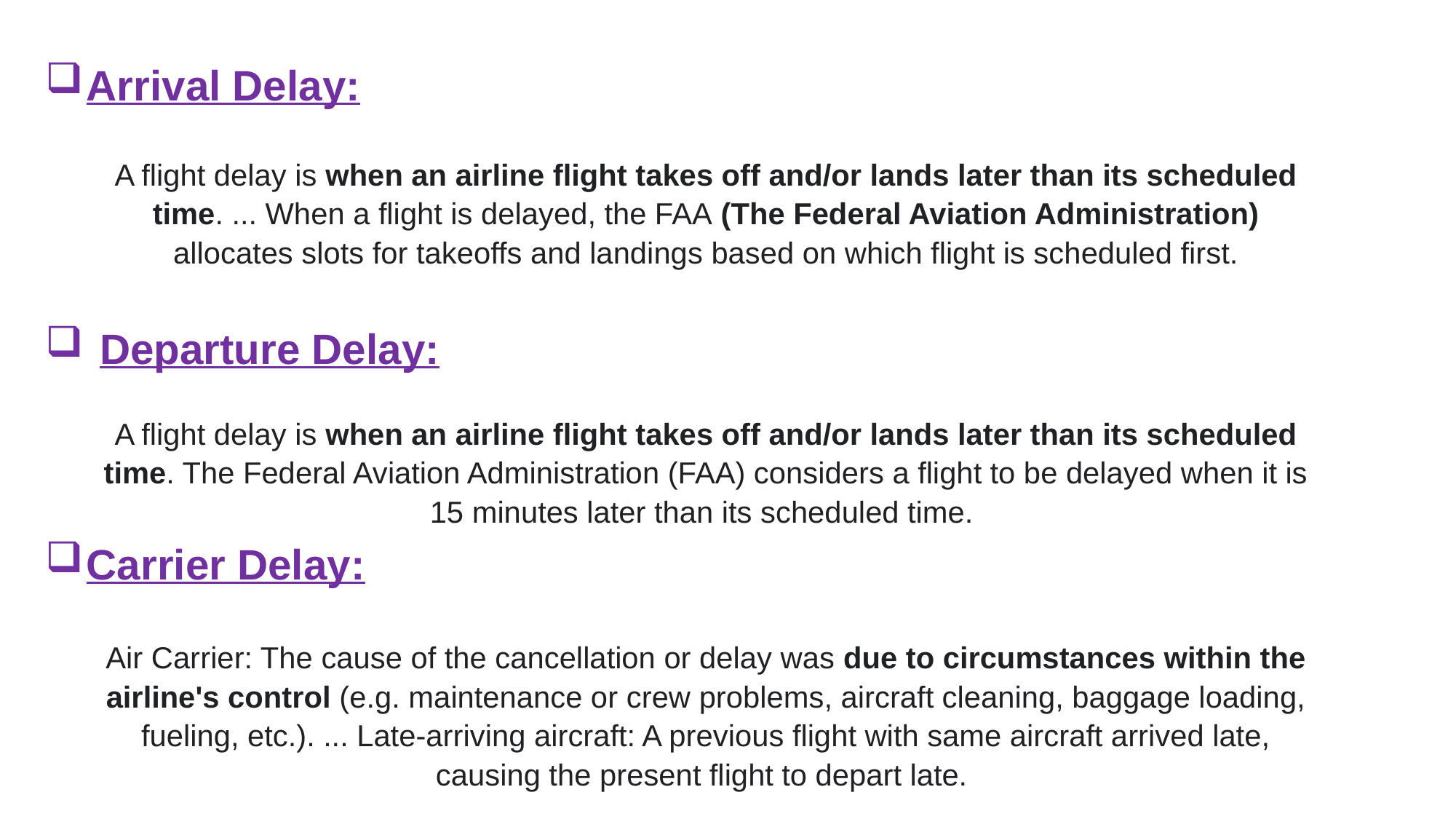

Arrival Delay:

A flight delay is when an airline flight takes off and/or lands later than its scheduled time. ... When a flight is delayed, the FAA (The Federal Aviation Administration) allocates slots for takeoffs and landings based on which flight is scheduled first.

Departure Delay:

A flight delay is when an airline flight takes off and/or lands later than its scheduled time. The Federal Aviation Administration (FAA) considers a flight to be delayed when it is 15 minutes later than its scheduled time.
Carrier Delay:

Air Carrier: The cause of the cancellation or delay was due to circumstances within the airline's control (e.g. maintenance or crew problems, aircraft cleaning, baggage loading, fueling, etc.). ... Late-arriving aircraft: A previous flight with same aircraft arrived late, causing the present flight to depart late.